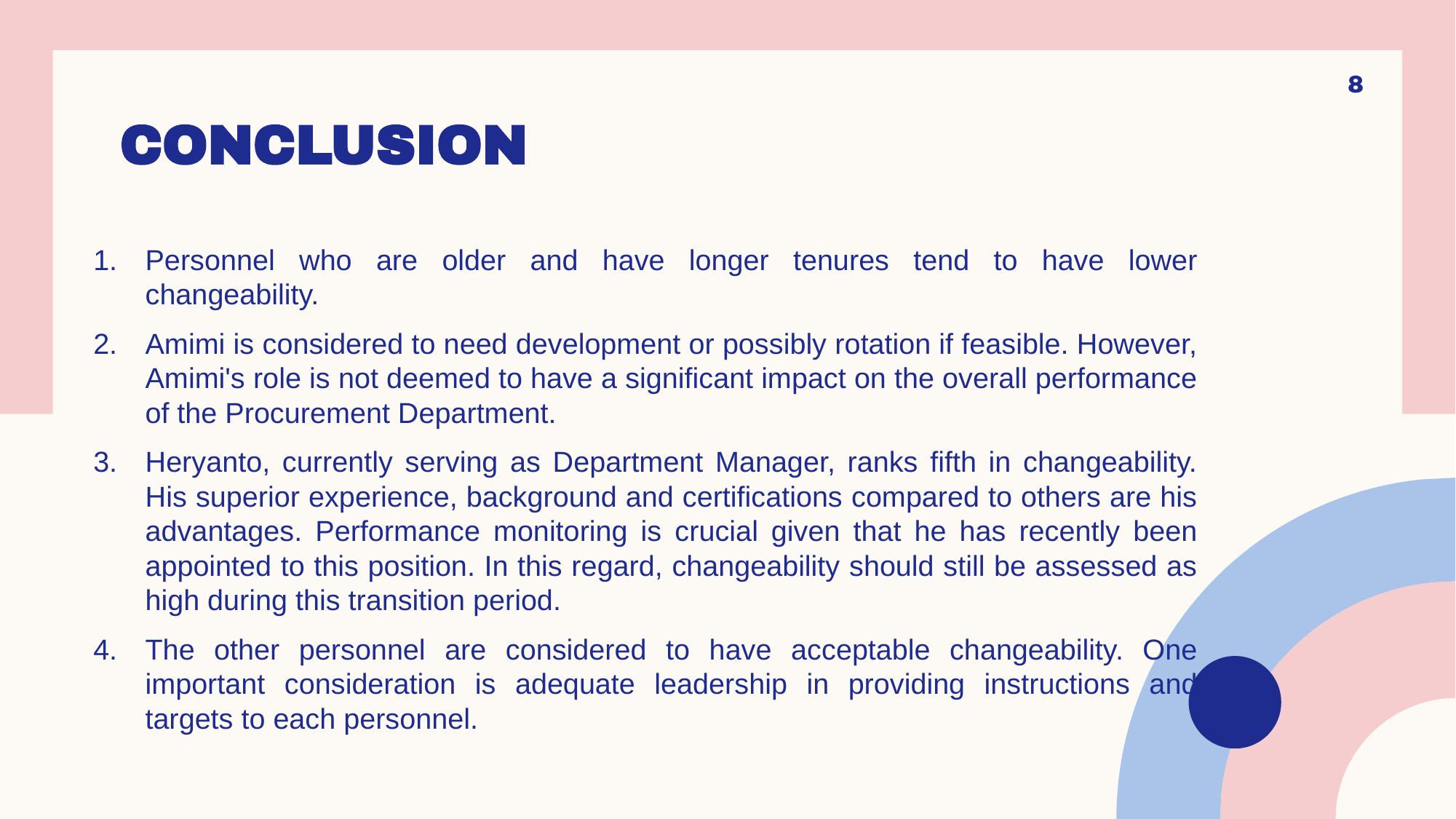

8
# Conclusion
Personnel who are older and have longer tenures tend to have lower changeability.
Amimi is considered to need development or possibly rotation if feasible. However, Amimi's role is not deemed to have a significant impact on the overall performance of the Procurement Department.
Heryanto, currently serving as Department Manager, ranks fifth in changeability. His superior experience, background and certifications compared to others are his advantages. Performance monitoring is crucial given that he has recently been appointed to this position. In this regard, changeability should still be assessed as high during this transition period.
The other personnel are considered to have acceptable changeability. One important consideration is adequate leadership in providing instructions and targets to each personnel.